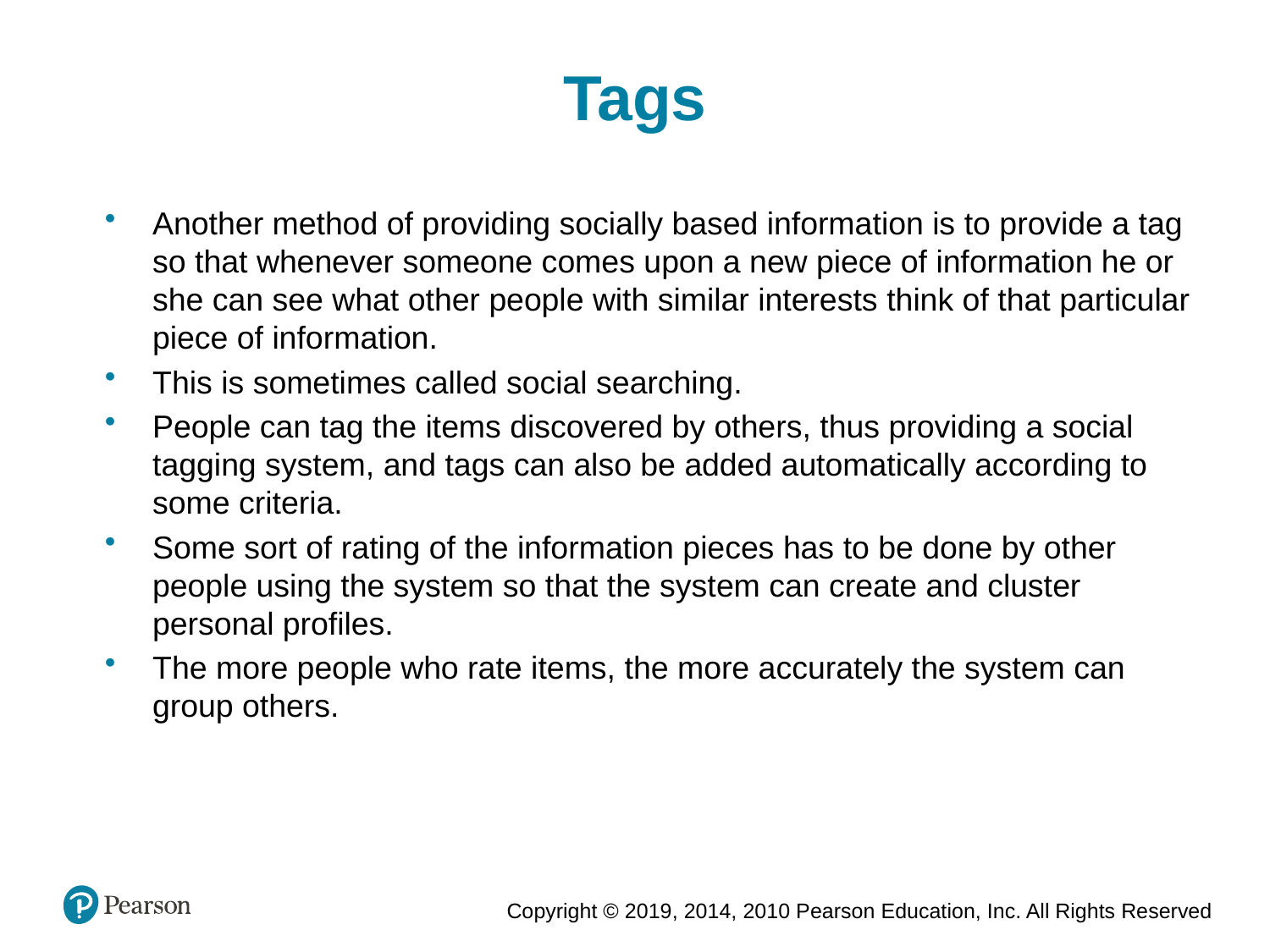

Tags
Another method of providing socially based information is to provide a tag so that whenever someone comes upon a new piece of information he or she can see what other people with similar interests think of that particular piece of information.
This is sometimes called social searching.
People can tag the items discovered by others, thus providing a social tagging system, and tags can also be added automatically according to some criteria.
Some sort of rating of the information pieces has to be done by other people using the system so that the system can create and cluster personal profiles.
The more people who rate items, the more accurately the system can group others.